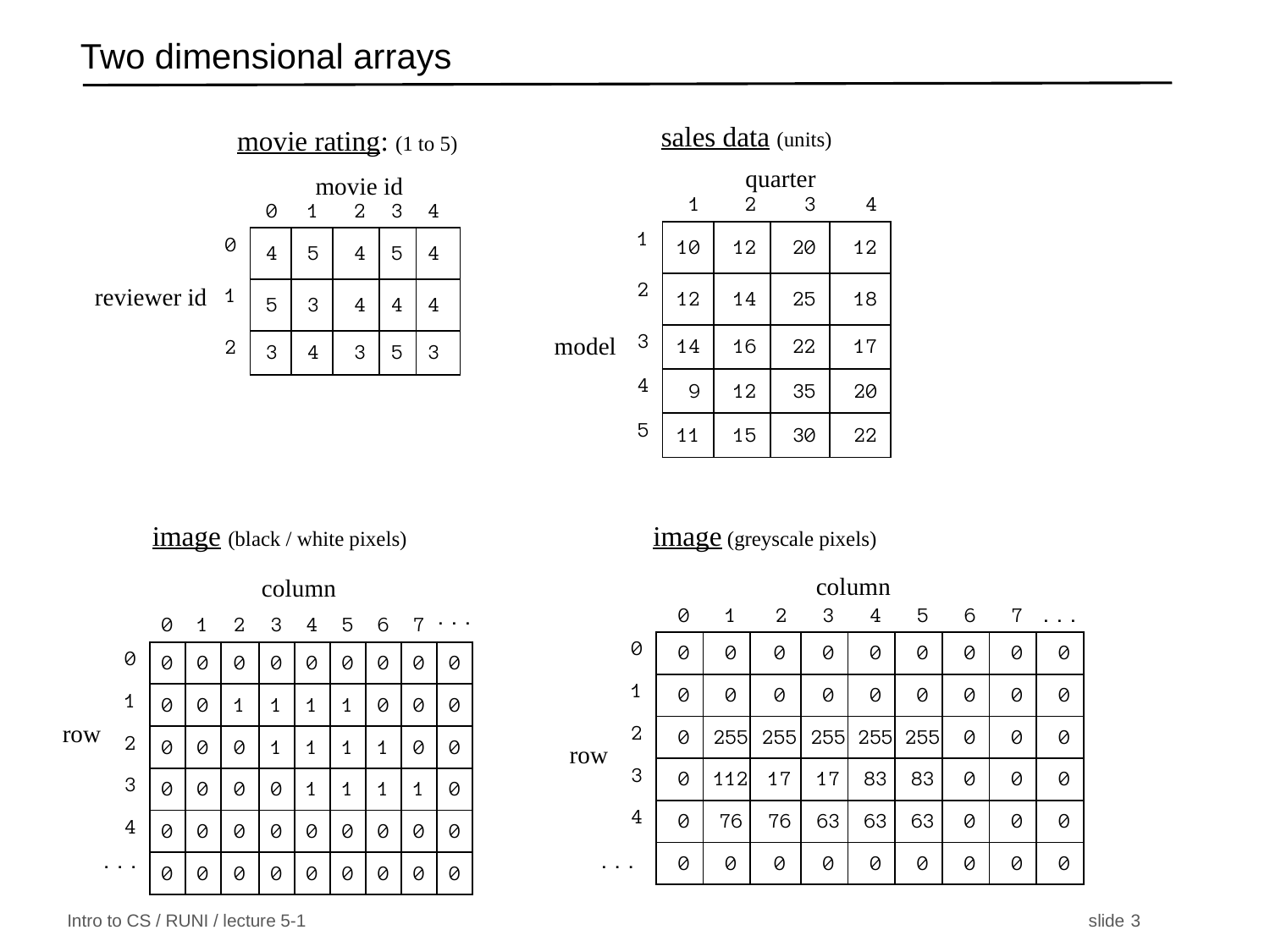

# Two dimensional arrays
sales data (units)
movie rating: (1 to 5)
quarter
movie id
|  | 1 | 2 | 3 | 4 |
| --- | --- | --- | --- | --- |
| 1 | 10 | 12 | 20 | 12 |
| 2 | 12 | 14 | 25 | 18 |
| 3 | 14 | 16 | 22 | 17 |
| 4 | 9 | 12 | 35 | 20 |
| 5 | 11 | 15 | 30 | 22 |
|  | 0 | 1 | 2 | 3 | 4 |
| --- | --- | --- | --- | --- | --- |
| 0 | 4 | 5 | 4 | 5 | 4 |
| 1 | 5 | 3 | 4 | 4 | 4 |
| 2 | 3 | 4 | 3 | 5 | 3 |
reviewer id
model
image (black / white pixels)
image (greyscale pixels)
column
column
|  | 0 | 1 | 2 | 3 | 4 | 5 | 6 | 7 |  |
| --- | --- | --- | --- | --- | --- | --- | --- | --- | --- |
| 0 | 0 | 0 | 0 | 0 | 0 | 0 | 0 | 0 | 0 |
| 1 | 0 | 0 | 0 | 0 | 0 | 0 | 0 | 0 | 0 |
| 2 | 0 | 255 | 255 | 255 | 255 | 255 | 0 | 0 | 0 |
| 3 | 0 | 112 | 17 | 17 | 83 | 83 | 0 | 0 | 0 |
| 4 | 0 | 76 | 76 | 63 | 63 | 63 | 0 | 0 | 0 |
|  | 0 | 0 | 0 | 0 | 0 | 0 | 0 | 0 | 0 |
|  | 0 | 1 | 2 | 3 | 4 | 5 | 6 | 7 |  |
| --- | --- | --- | --- | --- | --- | --- | --- | --- | --- |
| 0 | 0 | 0 | 0 | 0 | 0 | 0 | 0 | 0 | 0 |
| 1 | 0 | 0 | 1 | 1 | 1 | 1 | 0 | 0 | 0 |
| 2 | 0 | 0 | 0 | 1 | 1 | 1 | 1 | 0 | 0 |
| 3 | 0 | 0 | 0 | 0 | 1 | 1 | 1 | 1 | 0 |
| 4 | 0 | 0 | 0 | 0 | 0 | 0 | 0 | 0 | 0 |
|  | 0 | 0 | 0 | 0 | 0 | 0 | 0 | 0 | 0 |
...
...
row
row
...
...